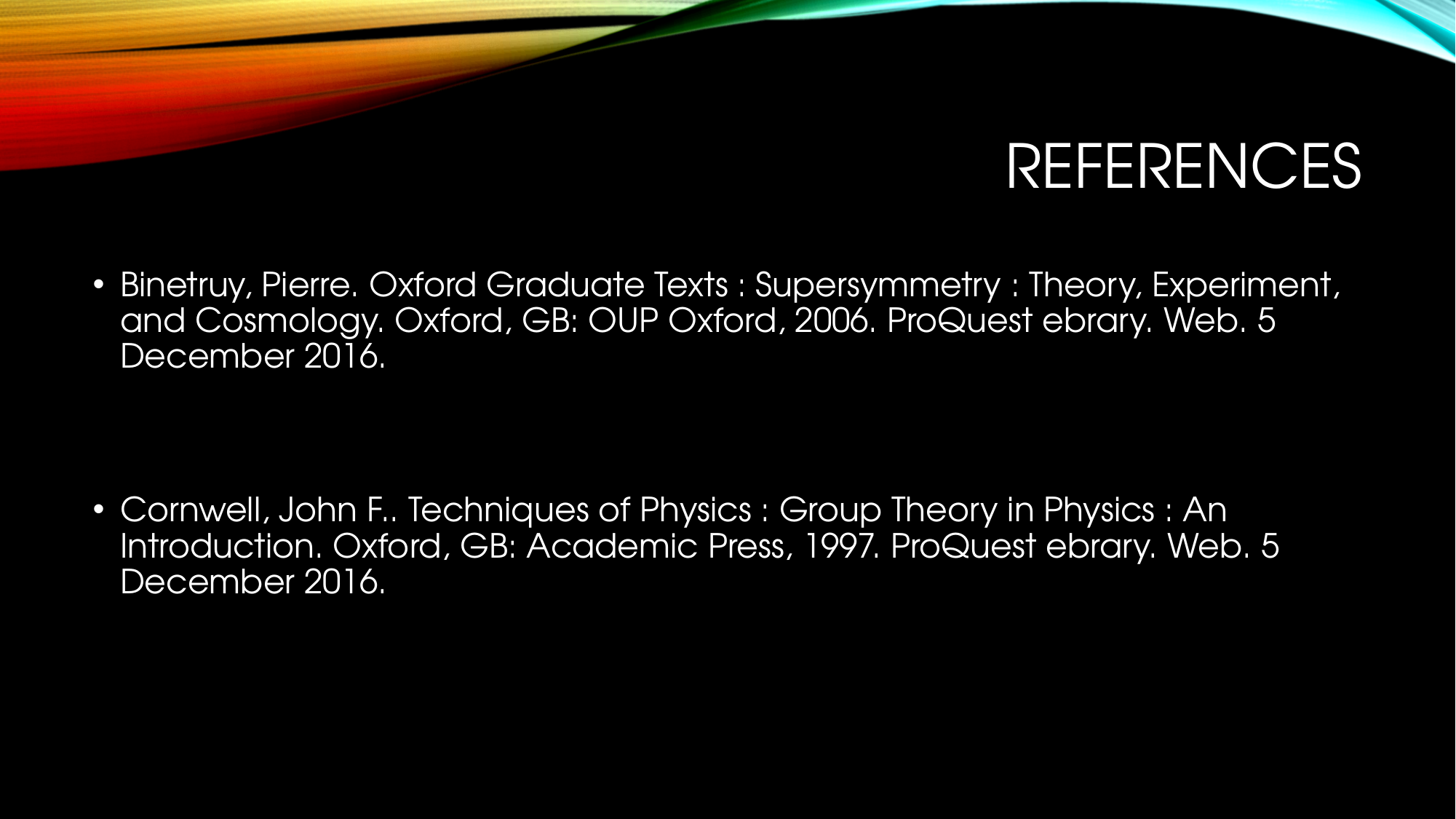

# References
Binetruy, Pierre. Oxford Graduate Texts : Supersymmetry : Theory, Experiment, and Cosmology. Oxford, GB: OUP Oxford, 2006. ProQuest ebrary. Web. 5 December 2016.

Cornwell, John F.. Techniques of Physics : Group Theory in Physics : An Introduction. Oxford, GB: Academic Press, 1997. ProQuest ebrary. Web. 5 December 2016.